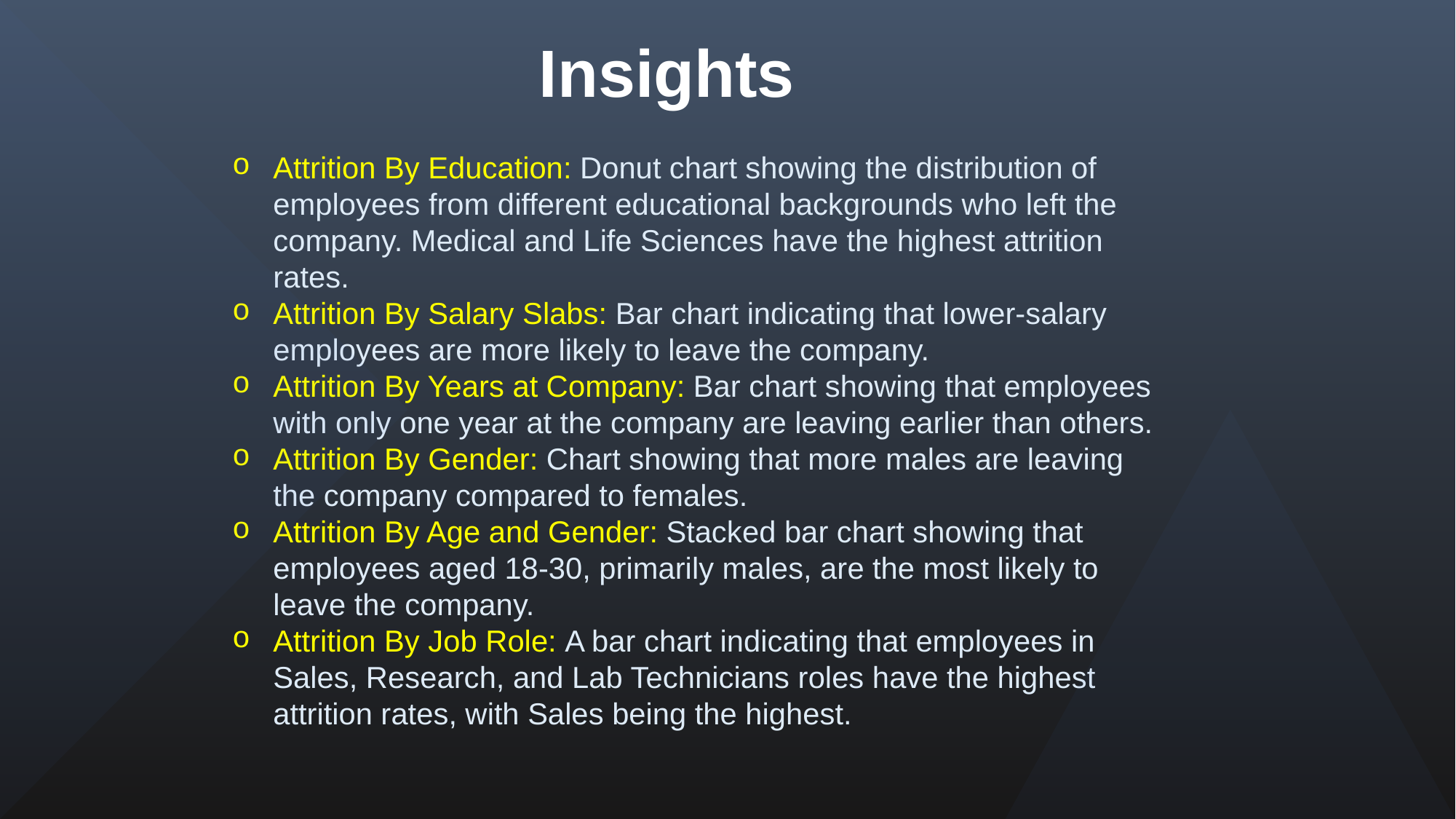

Insights
Attrition By Education: Donut chart showing the distribution of employees from different educational backgrounds who left the company. Medical and Life Sciences have the highest attrition rates.
Attrition By Salary Slabs: Bar chart indicating that lower-salary employees are more likely to leave the company.
Attrition By Years at Company: Bar chart showing that employees with only one year at the company are leaving earlier than others.
Attrition By Gender: Chart showing that more males are leaving the company compared to females.
Attrition By Age and Gender: Stacked bar chart showing that employees aged 18-30, primarily males, are the most likely to leave the company.
Attrition By Job Role: A bar chart indicating that employees in Sales, Research, and Lab Technicians roles have the highest attrition rates, with Sales being the highest.